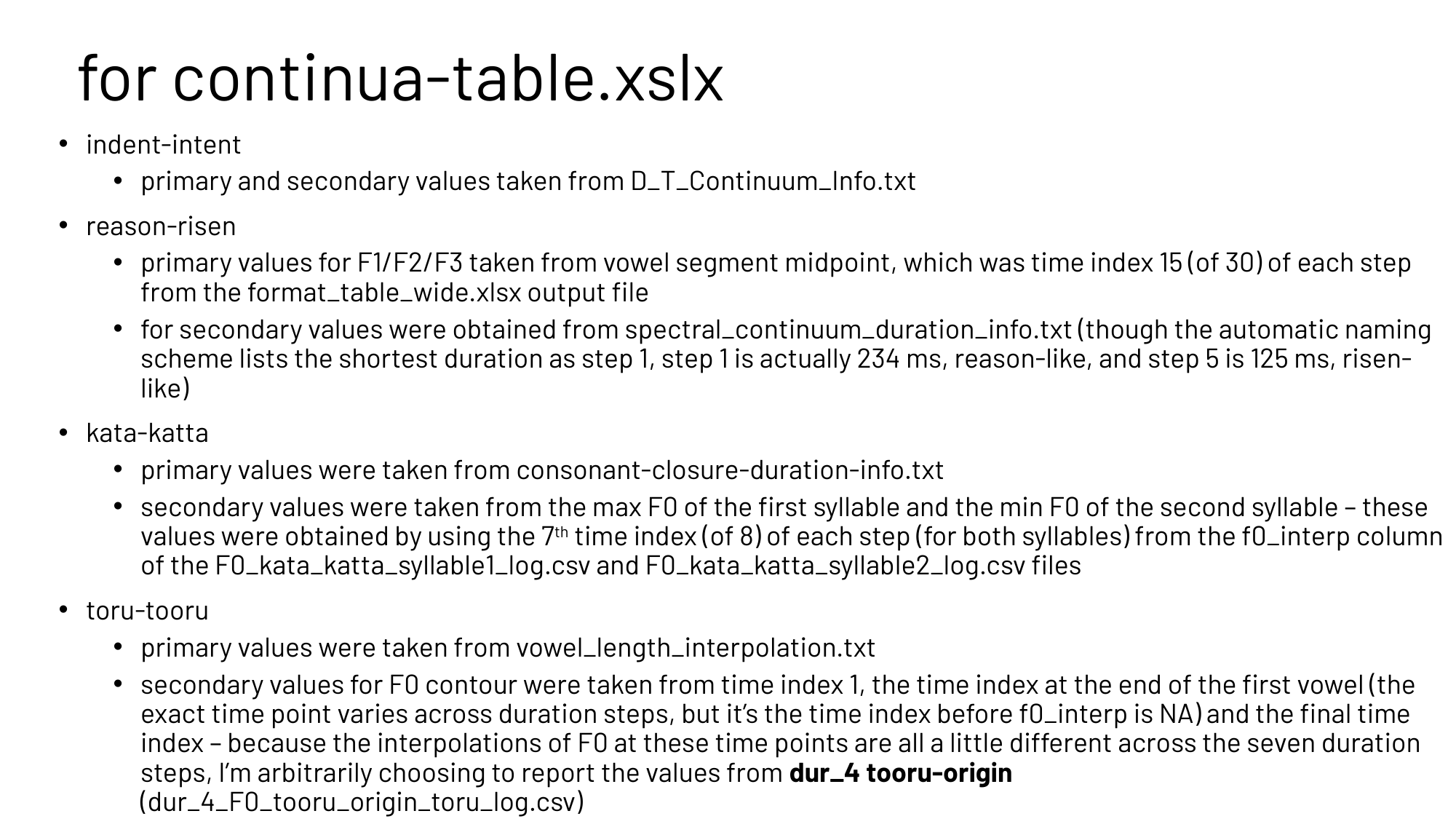

# for continua-table.xslx
indent-intent
primary and secondary values taken from D_T_Continuum_Info.txt
reason-risen
primary values for F1/F2/F3 taken from vowel segment midpoint, which was time index 15 (of 30) of each step from the format_table_wide.xlsx output file
for secondary values were obtained from spectral_continuum_duration_info.txt (though the automatic naming scheme lists the shortest duration as step 1, step 1 is actually 234 ms, reason-like, and step 5 is 125 ms, risen-like)
kata-katta
primary values were taken from consonant-closure-duration-info.txt
secondary values were taken from the max F0 of the first syllable and the min F0 of the second syllable – these values were obtained by using the 7th time index (of 8) of each step (for both syllables) from the f0_interp column of the F0_kata_katta_syllable1_log.csv and F0_kata_katta_syllable2_log.csv files
toru-tooru
primary values were taken from vowel_length_interpolation.txt
secondary values for F0 contour were taken from time index 1, the time index at the end of the first vowel (the exact time point varies across duration steps, but it’s the time index before f0_interp is NA) and the final time index – because the interpolations of F0 at these time points are all a little different across the seven duration steps, I’m arbitrarily choosing to report the values from dur_4 tooru-origin (dur_4_F0_tooru_origin_toru_log.csv)